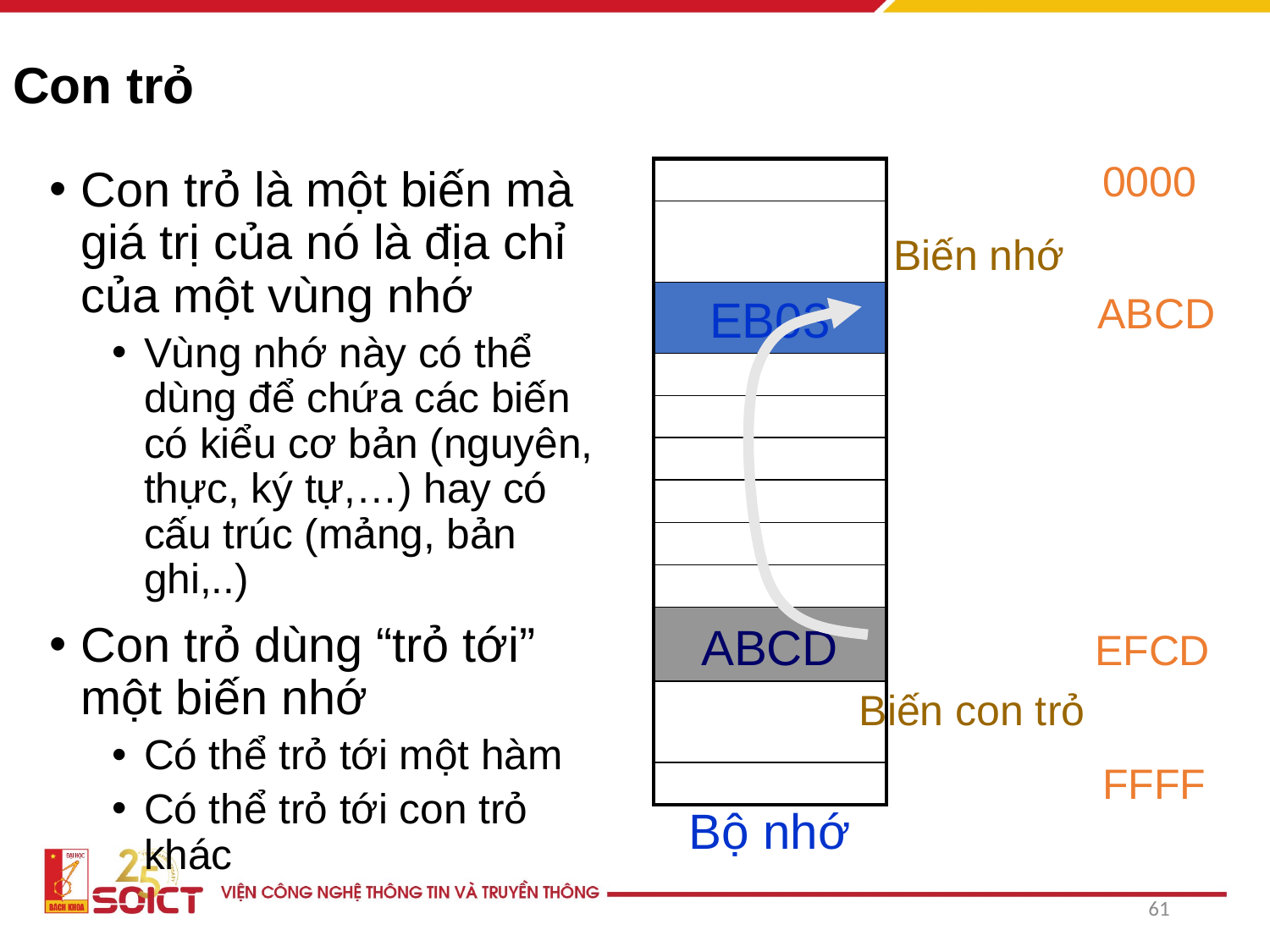

# Con trỏ
0000
Con trỏ là một biến mà giá trị của nó là địa chỉ của một vùng nhớ
Vùng nhớ này có thể dùng để chứa các biến có kiểu cơ bản (nguyên, thực, ký tự,…) hay có cấu trúc (mảng, bản ghi,..)
Con trỏ dùng “trỏ tới” một biến nhớ
Có thể trỏ tới một hàm
Có thể trỏ tới con trỏ khác
|  |
| --- |
|  |
| EB03 |
|  |
|  |
|  |
|  |
|  |
|  |
| ABCD |
|  |
|  |
| Bộ nhớ |
Biến nhớ
ABCD

EFCD
Biến con trỏ
FFFF
61